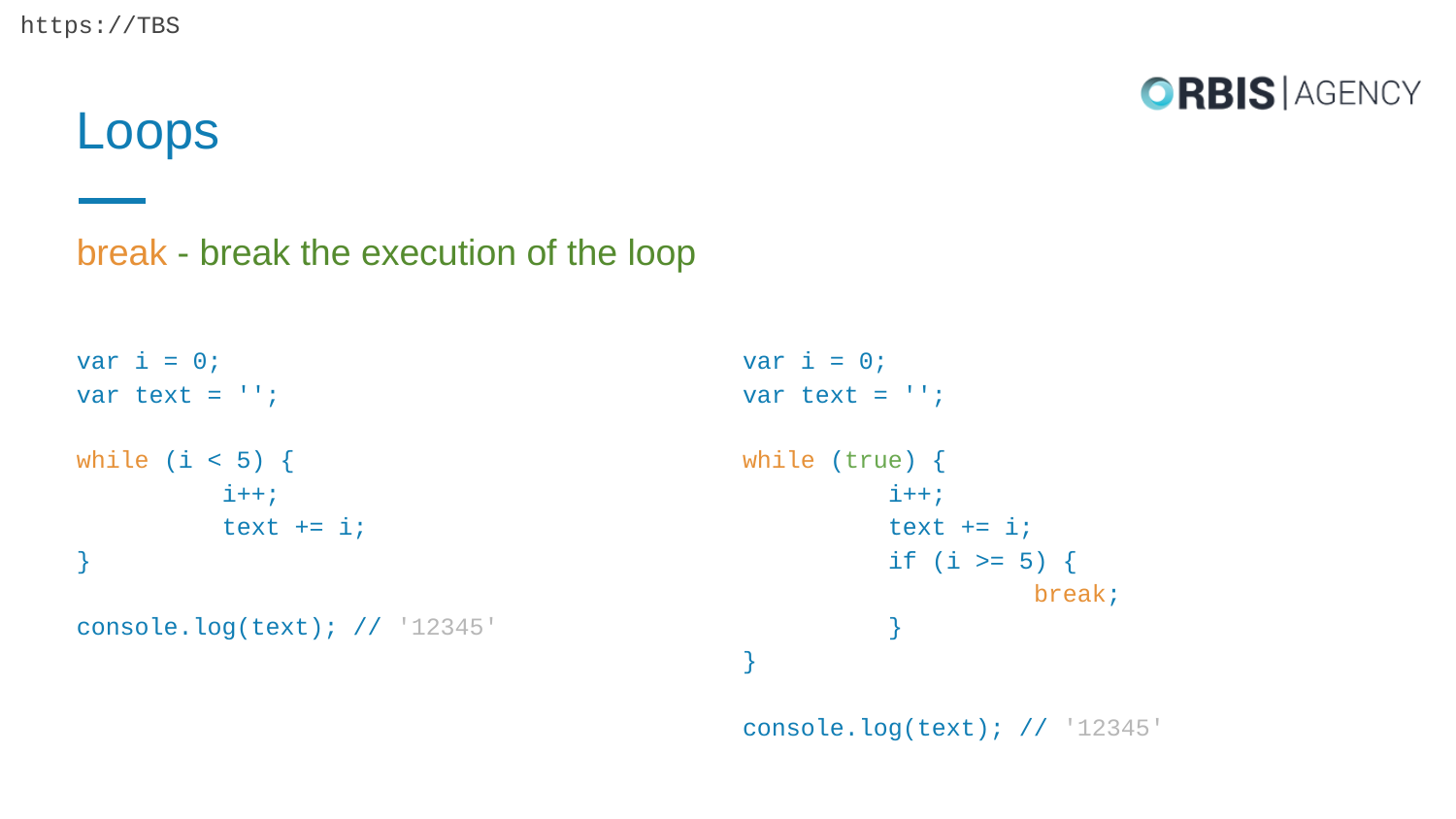

# Loops
break - break the execution of the loop
var i = 0;
var text = '';
while (i < 5) {
	i++;
	text += i;
}
console.log(text); // '12345'
var i = 0;
var text = '';
while (true) {
	i++;
	text += i;
	if (i >= 5) {
		break;
	}
}
console.log(text); // '12345'